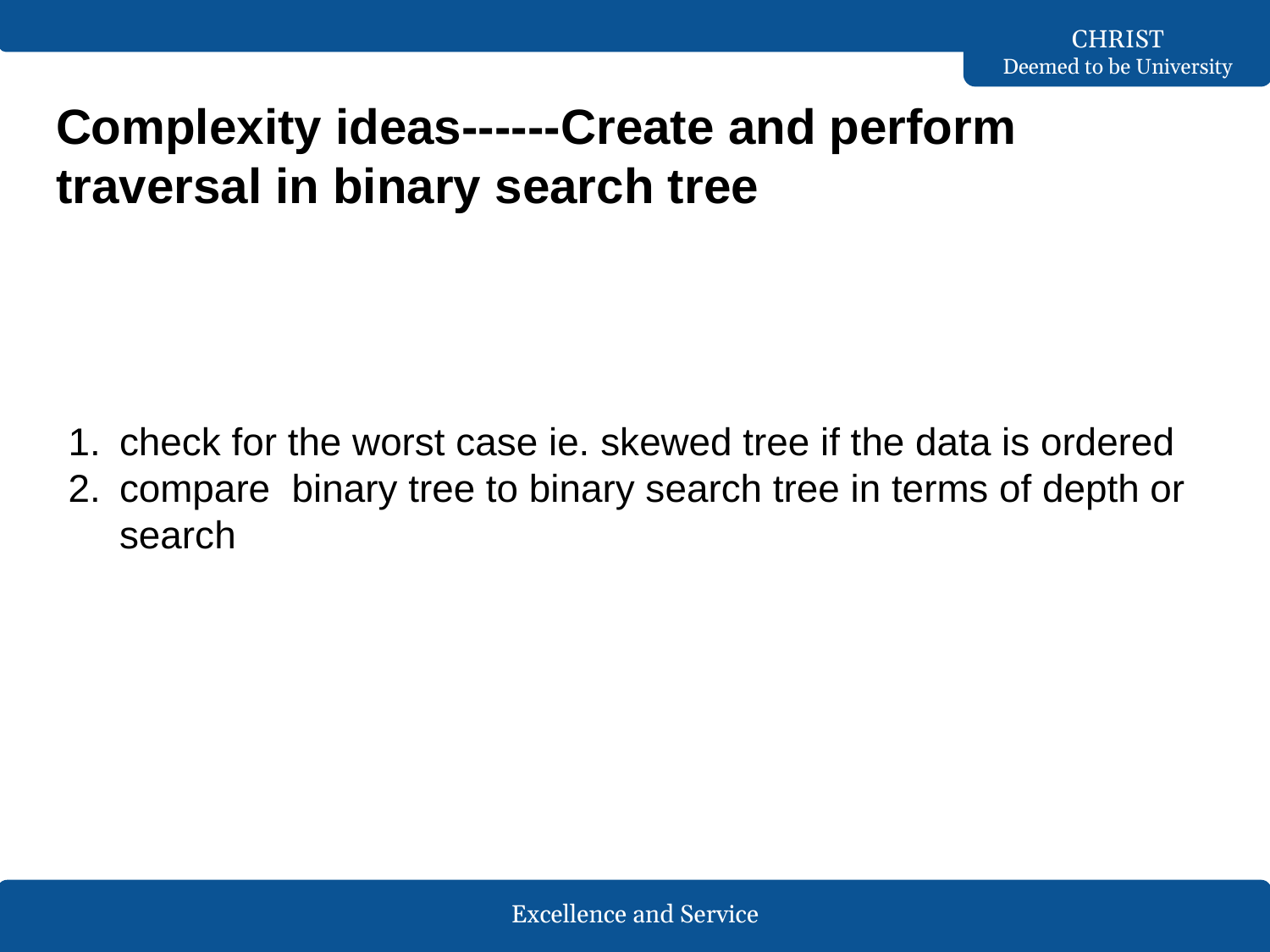

# Complexity ideas------Create and perform traversal in binary search tree
check for the worst case ie. skewed tree if the data is ordered
compare  binary tree to binary search tree in terms of depth or search